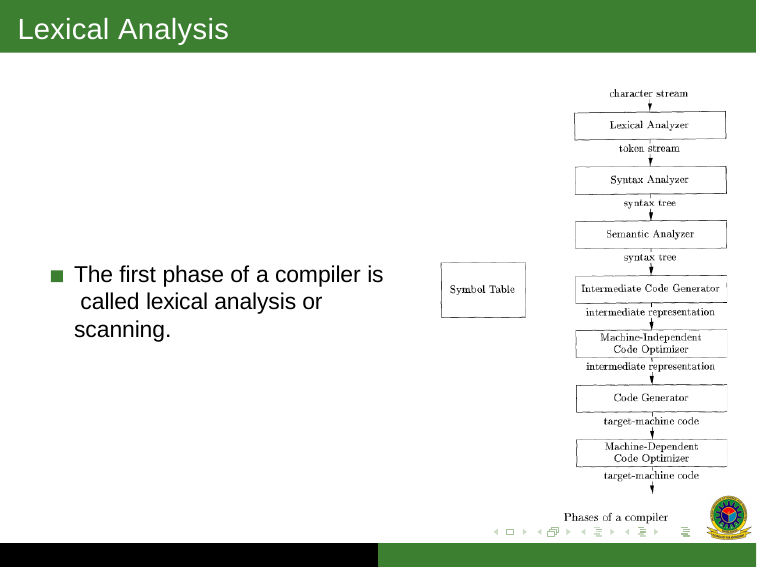

Lexical Analysis

The first phase of a compiler is  called lexical analysis or  scanning.